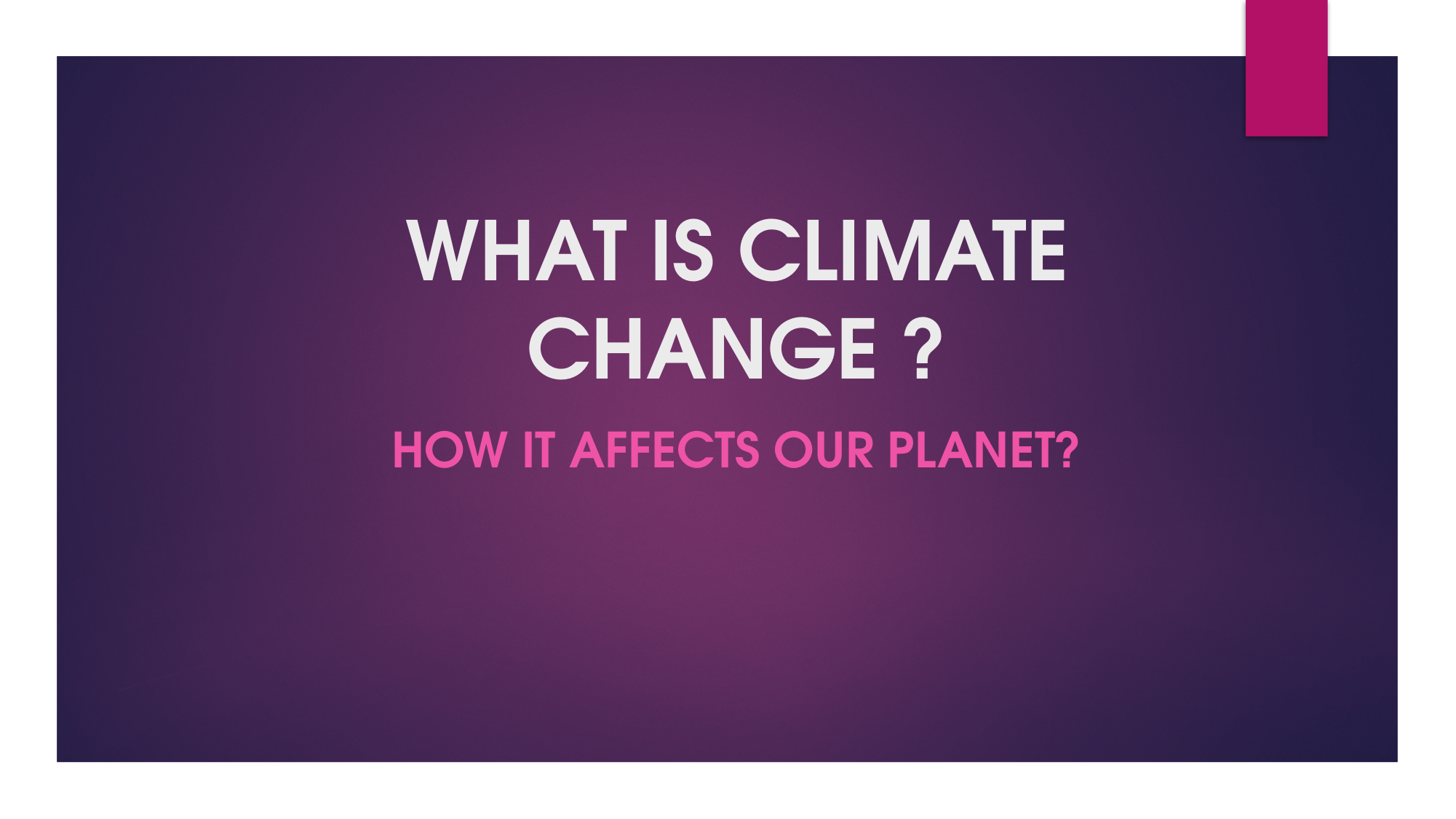

# WHAT IS CLIMATE CHANGE ?
HOW IT AFFECTS OUR PLANET?